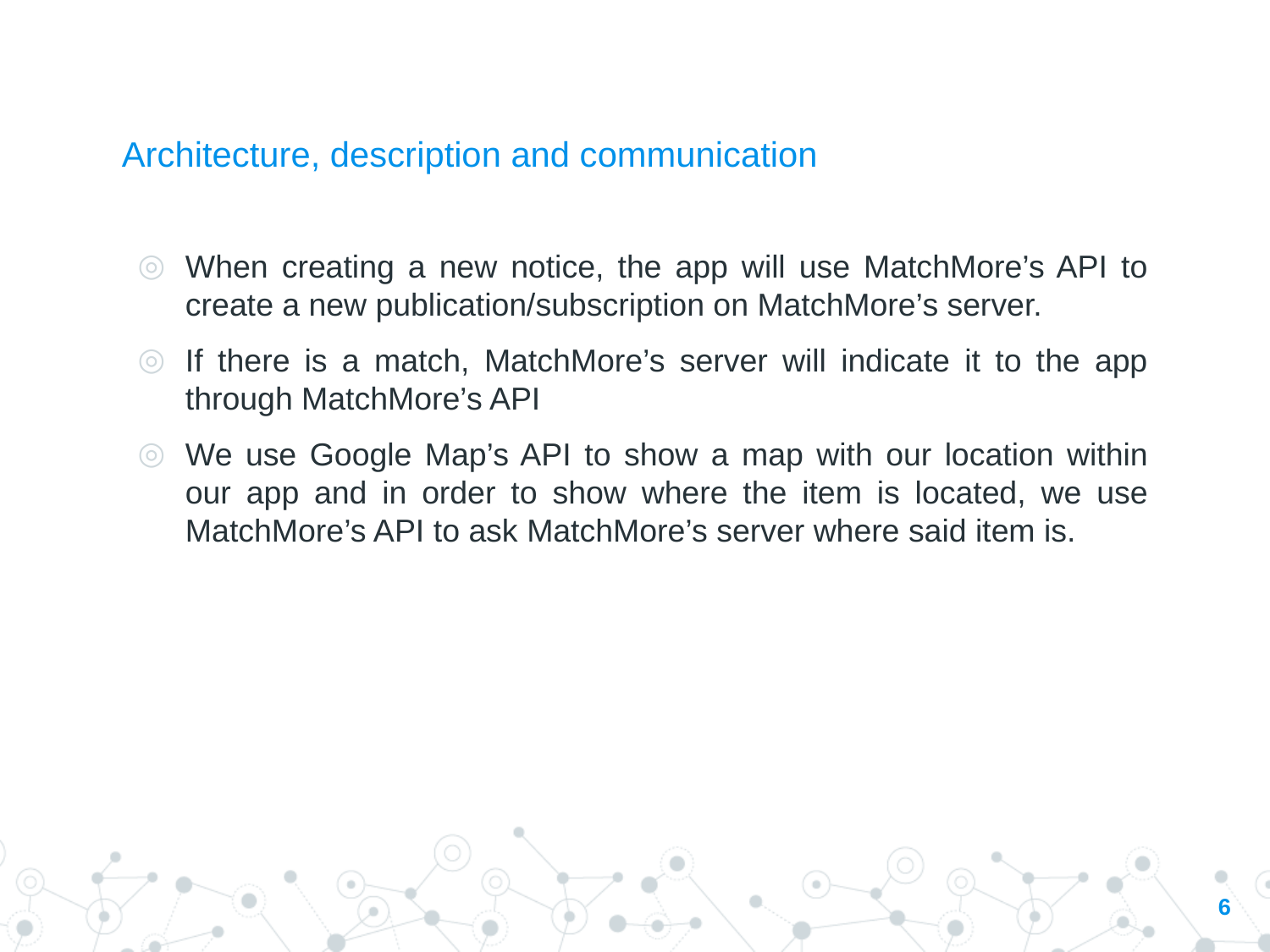

# Architecture, description and communication
When creating a new notice, the app will use MatchMore’s API to create a new publication/subscription on MatchMore’s server.
If there is a match, MatchMore’s server will indicate it to the app through MatchMore’s API
We use Google Map’s API to show a map with our location within our app and in order to show where the item is located, we use MatchMore’s API to ask MatchMore’s server where said item is.
6